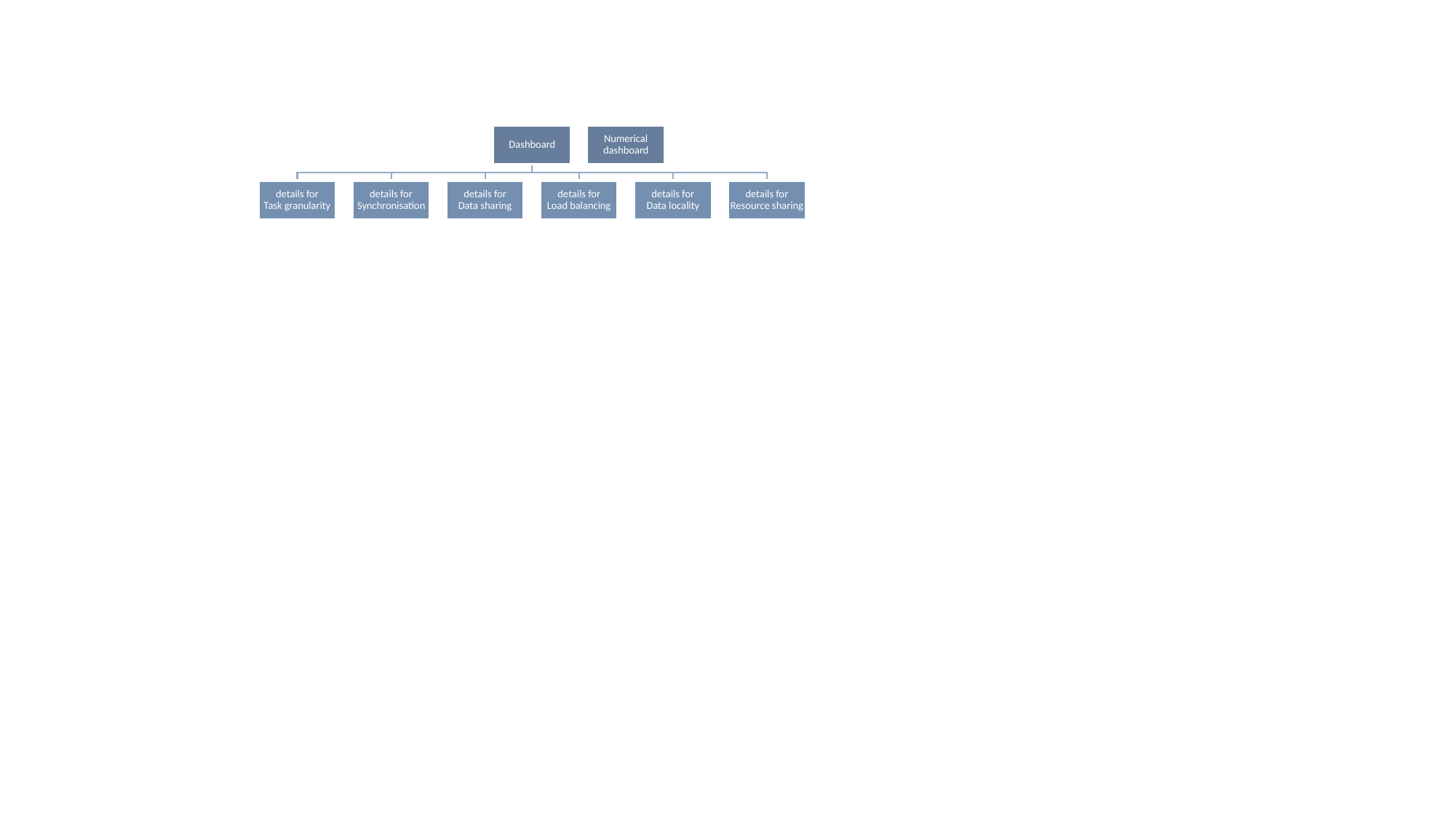

Dashboard
details for
Task granularity
details for
Synchronisation
details for
Data sharing
details for
Load balancing
details for
Data locality
details for
Resource sharing
Numerical dashboard